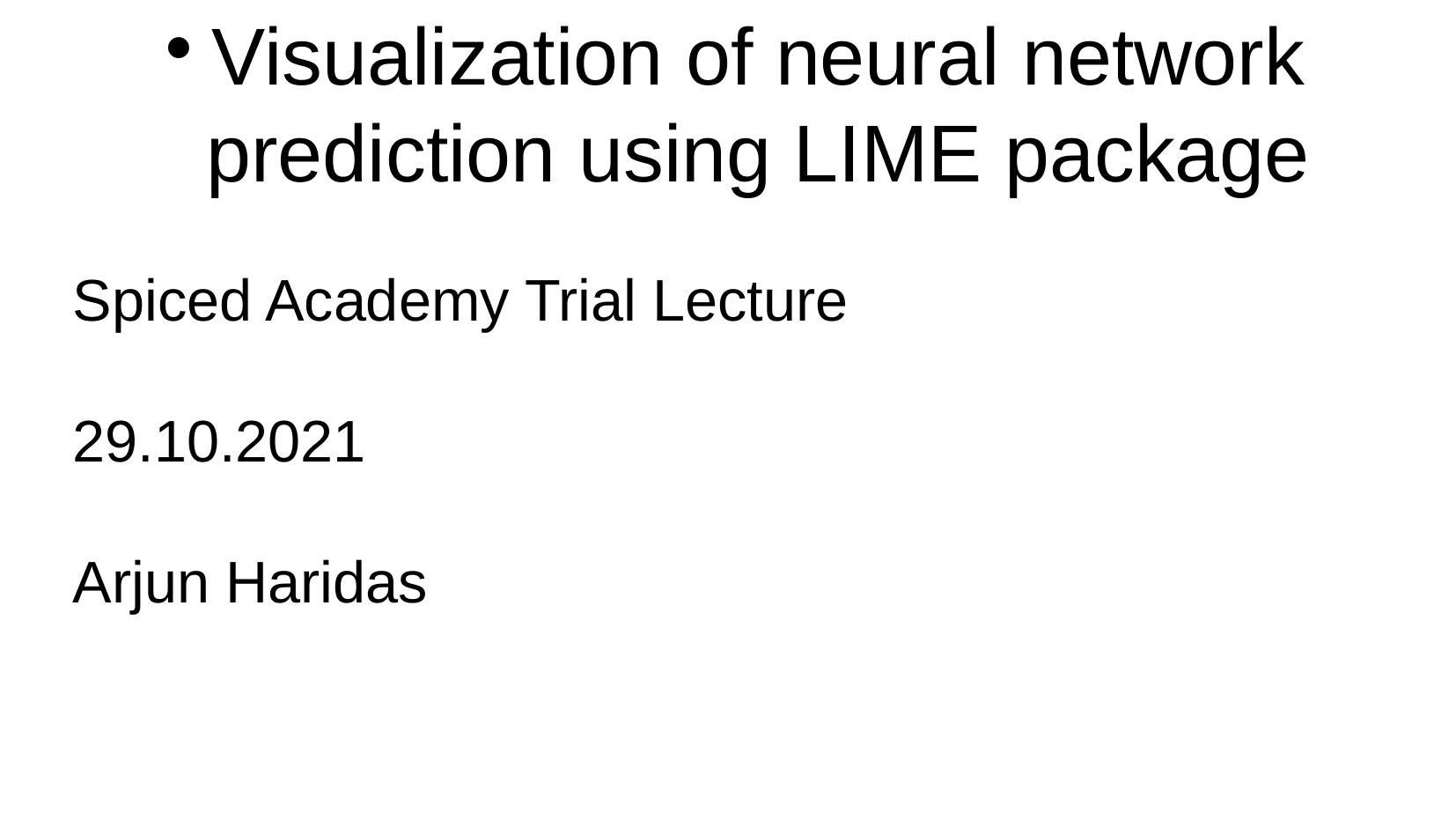

Visualization of neural network prediction using LIME package

Spiced Academy Trial Lecture

29.10.2021

Arjun Haridas